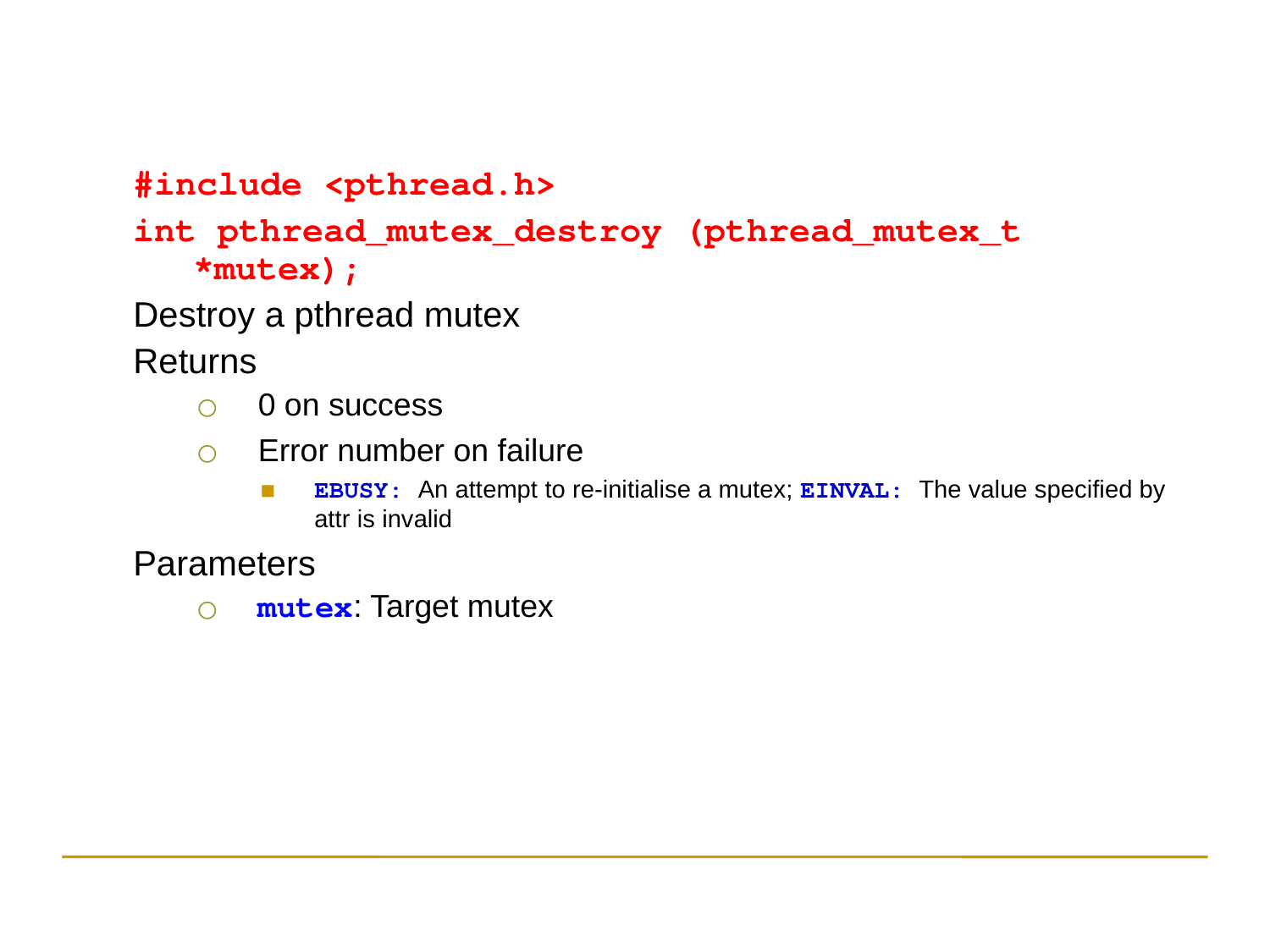

#include <pthread.h>
int pthread_mutex_destroy (pthread_mutex_t *mutex);
Destroy a pthread mutex
Returns
0 on success
Error number on failure
EBUSY: An attempt to re-initialise a mutex; EINVAL: The value specified by attr is invalid
Parameters
mutex: Target mutex